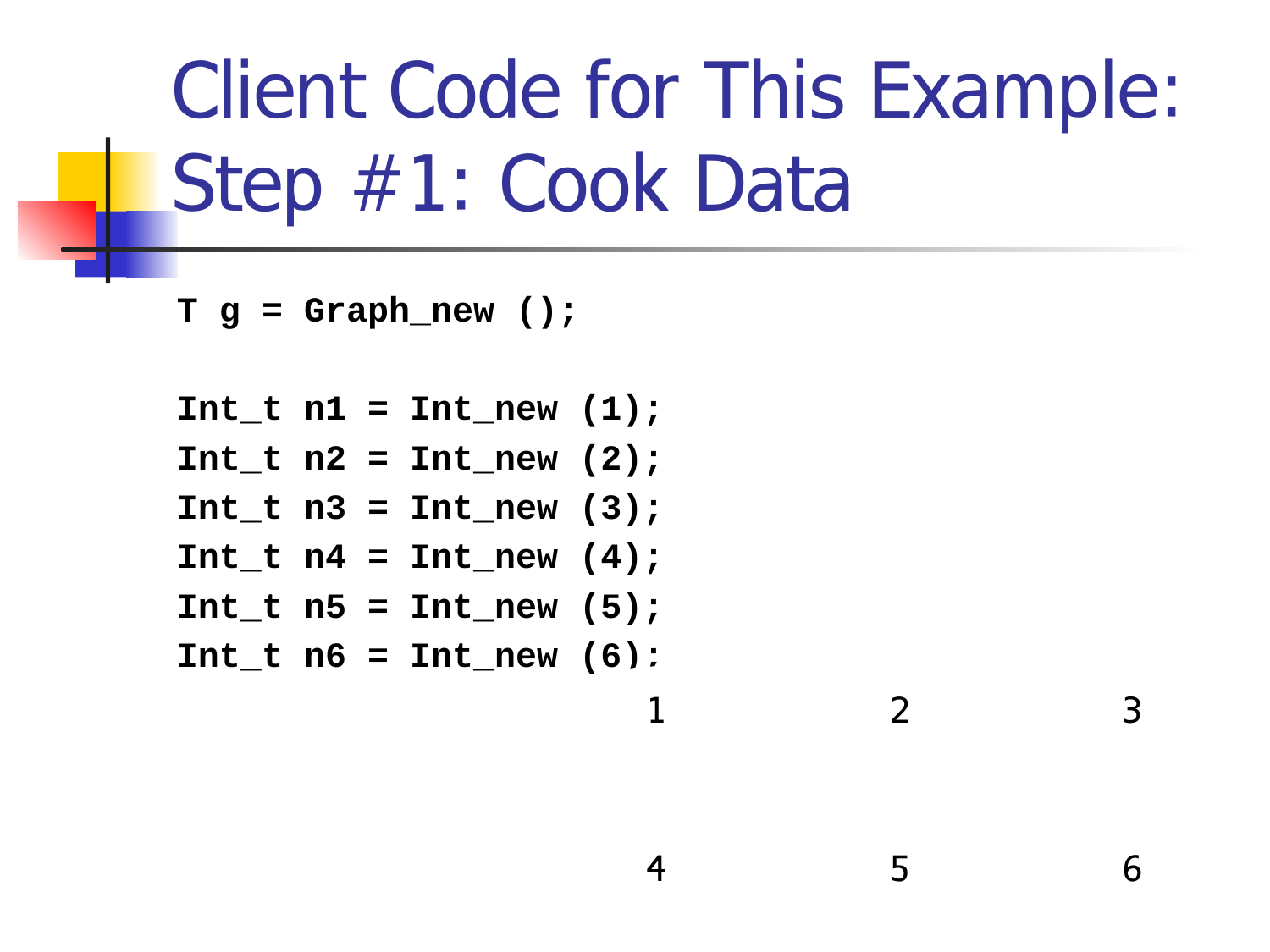

# Client Code for This Example: Step #1: Cook Data
T g = Graph_new ();

Int_t n1 = Int_new (1);
Int_t n2 = Int_new (2);
Int_t n3 = Int_new (3);
Int_t n4 = Int_new (4);
Int_t n5 = Int_new (5);
Int_t n6 = Int_new (6);
1
2
3

4
5
6